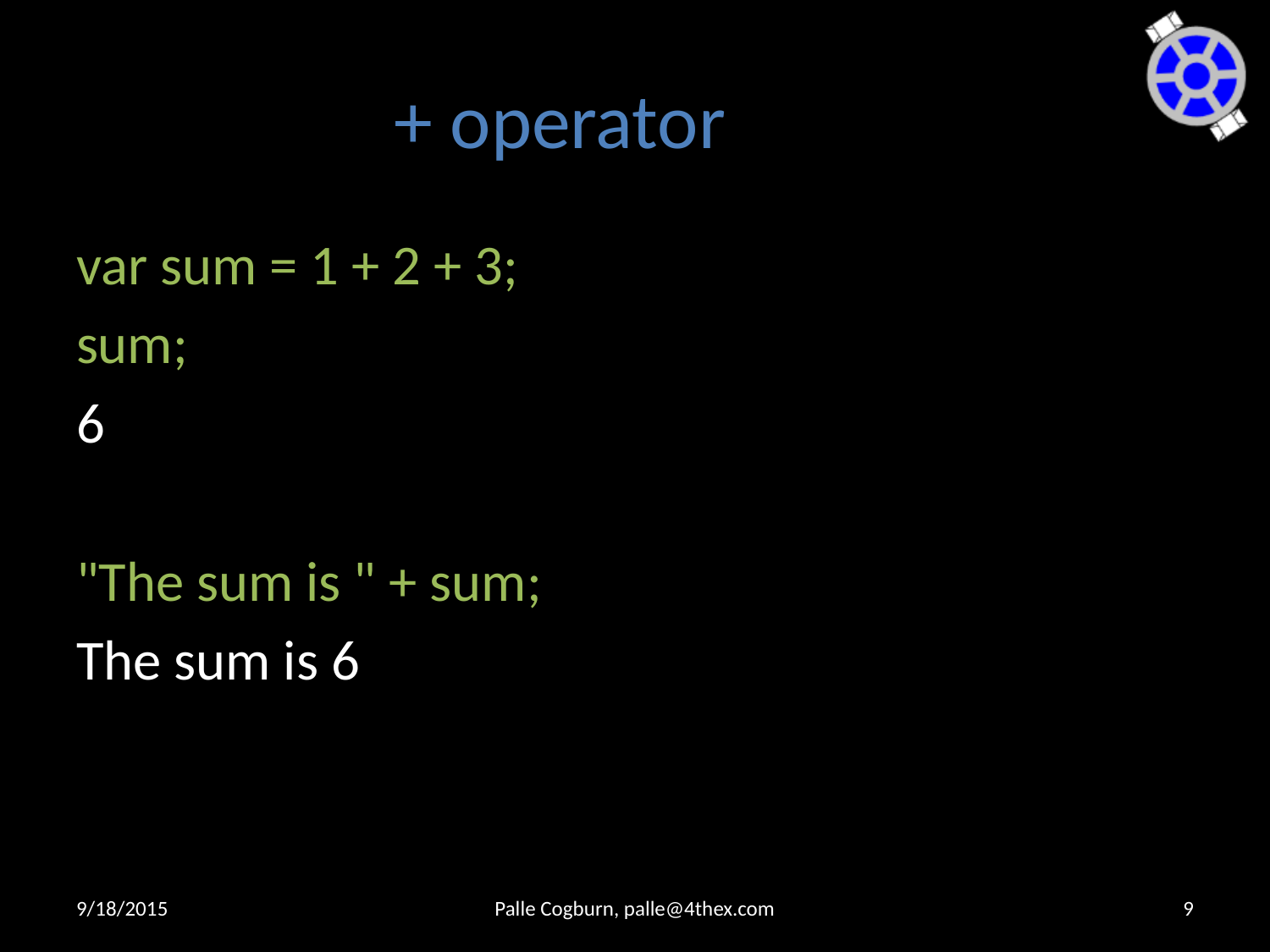

# + operator
var sum = 1 + 2 + 3;
sum;
6

"The sum is " + sum;
The sum is 6
9/18/2015
Palle Cogburn, palle@4thex.com
9